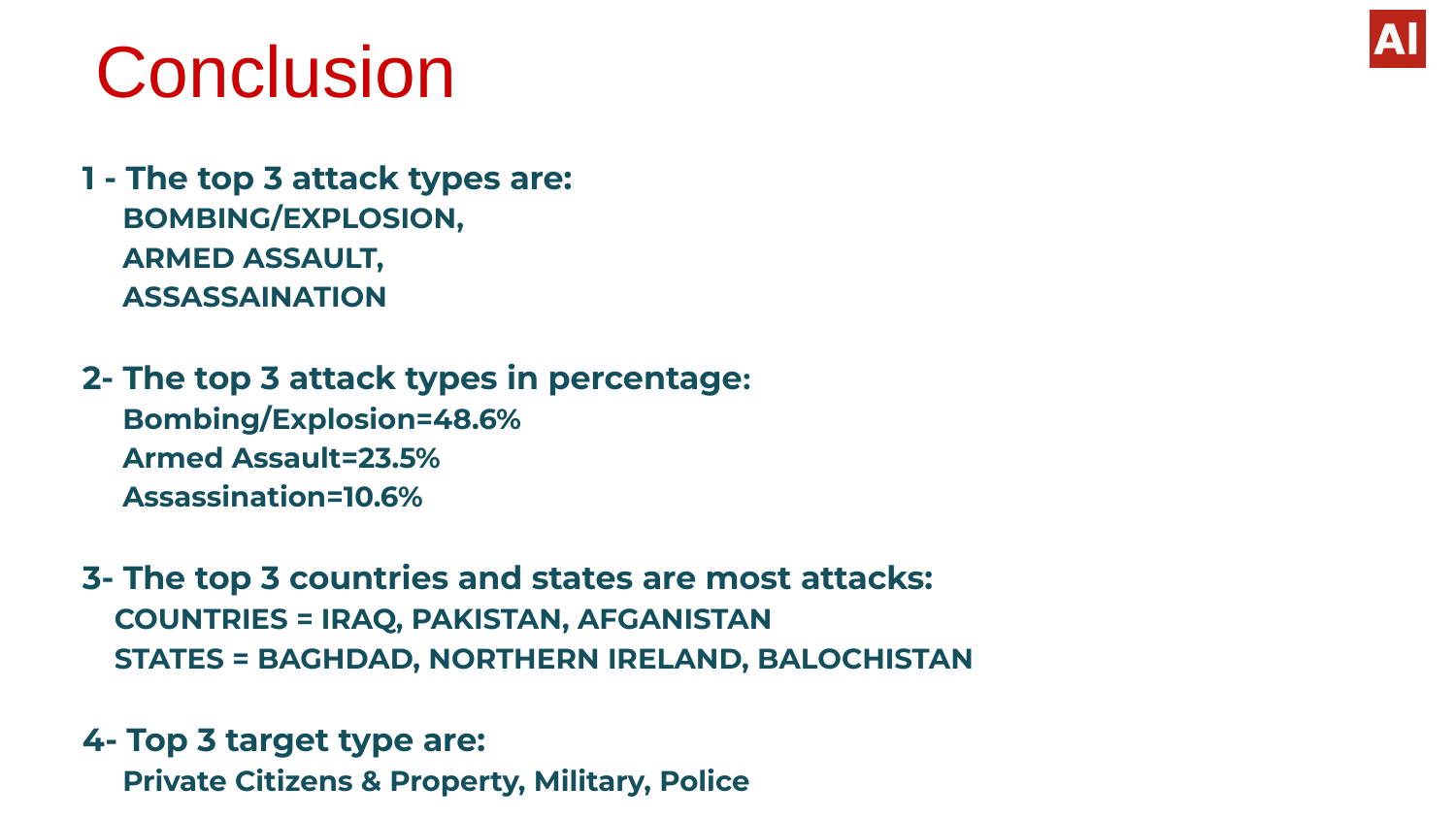

# Conclusion
1 - The top 3 attack types are:
     BOMBING/EXPLOSION,
     ARMED ASSAULT,
     ASSASSAINATION

2- The top 3 attack types in percentage:
     Bombing/Explosion=48.6%
     Armed Assault=23.5%
     Assassination=10.6%

3- The top 3 countries and states are most attacks:
    COUNTRIES = IRAQ, PAKISTAN, AFGANISTAN
    STATES = BAGHDAD, NORTHERN IRELAND, BALOCHISTAN

4- Top 3 target type are:
     Private Citizens & Property, Military, Police